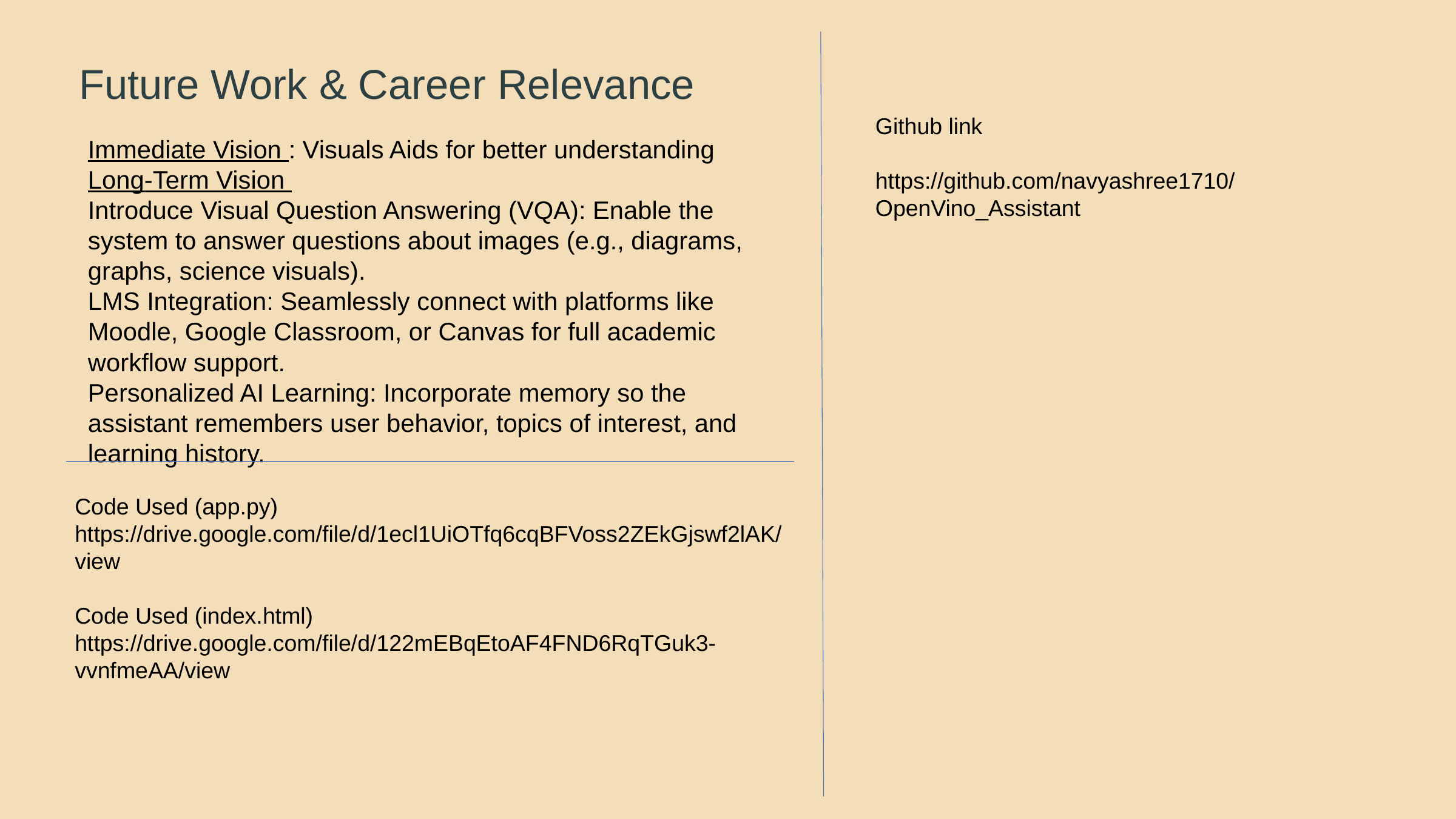

Future Work & Career Relevance
Github link

https://github.com/navyashree1710/OpenVino_Assistant
Immediate Vision : Visuals Aids for better understanding
Long-Term Vision
Introduce Visual Question Answering (VQA): Enable the system to answer questions about images (e.g., diagrams, graphs, science visuals).
LMS Integration: Seamlessly connect with platforms like Moodle, Google Classroom, or Canvas for full academic workflow support.
Personalized AI Learning: Incorporate memory so the assistant remembers user behavior, topics of interest, and learning history.

Code Used (app.py) https://drive.google.com/file/d/1ecl1UiOTfq6cqBFVoss2ZEkGjswf2lAK/view

Code Used (index.html)
https://drive.google.com/file/d/122mEBqEtoAF4FND6RqTGuk3-vvnfmeAA/view